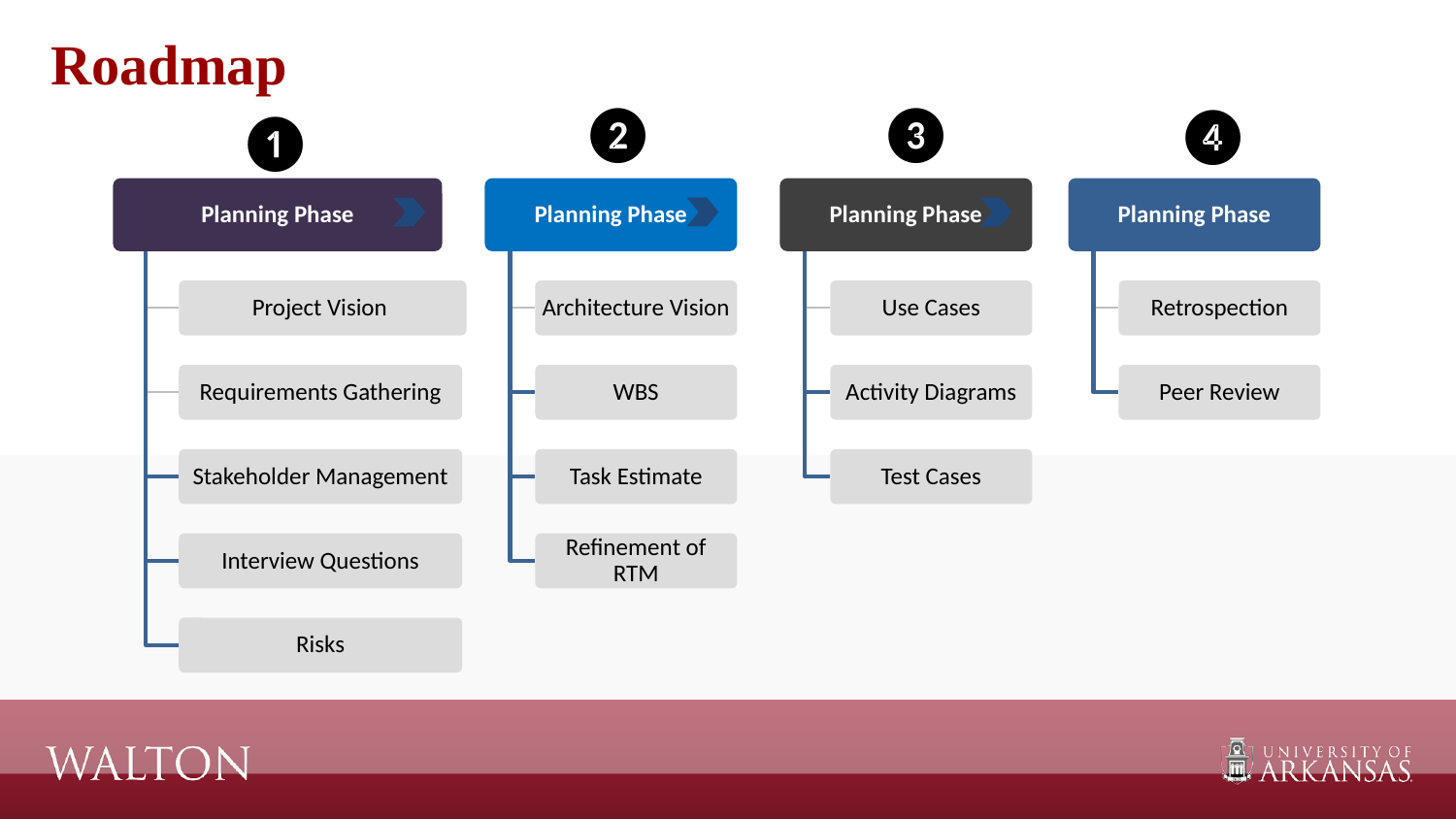

#

SOP DEVELOPMENT
Roadmap
❷
❹
❶
❸

Planning Phase
Planning Phase
Planning Phase
Planning Phase

Project Vision
Architecture Vision
Use Cases
Retrospection

Requirements Gathering
WBS
Activity Diagrams
Peer Review

Stakeholder Management
Task Estimate
Test Cases

Interview Questions
Refinement of RTM

Risks